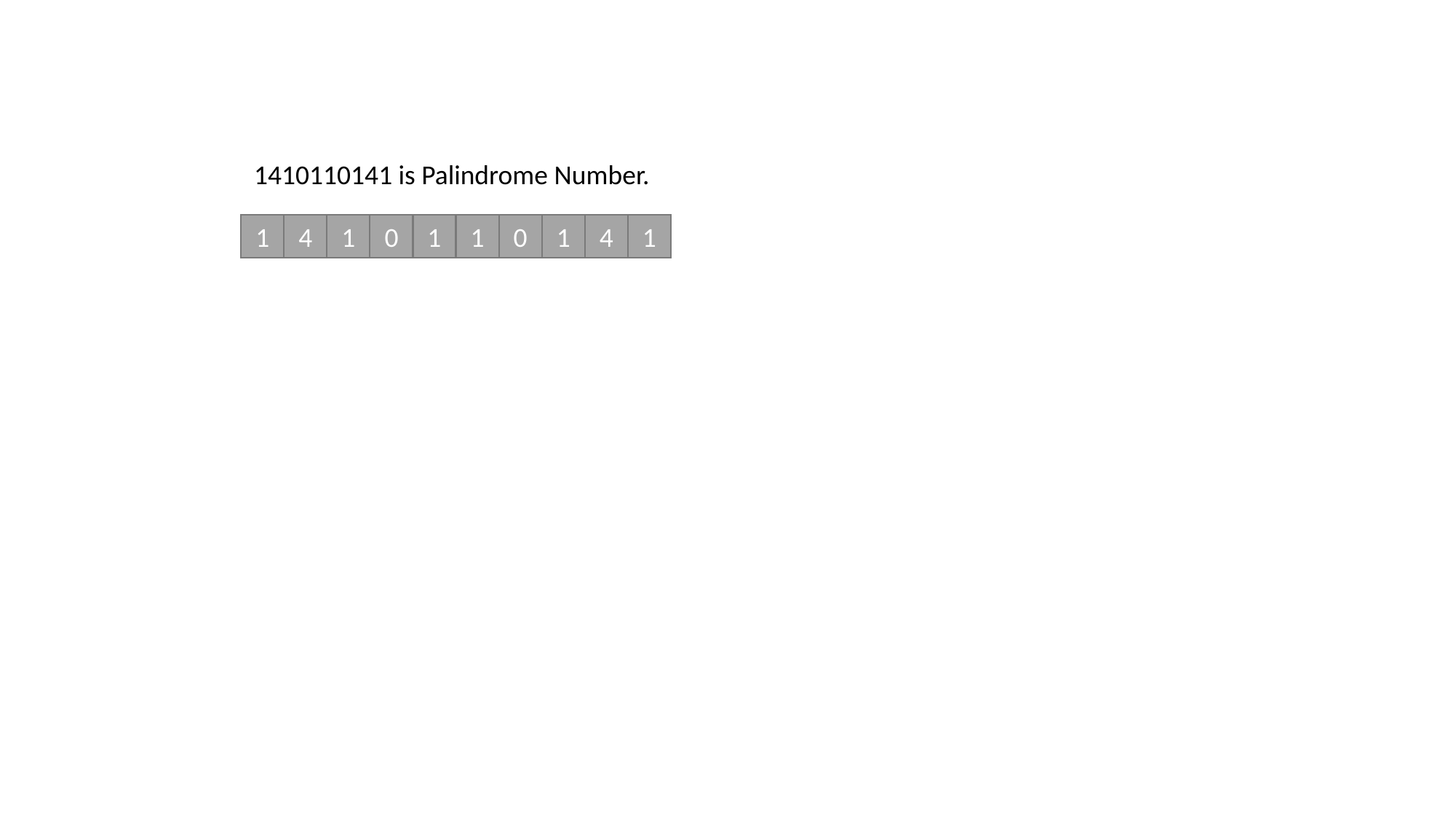

1410110141 is Palindrome Number.
0
1
1
4
1
1
0
0
1
1
0
1
4
1